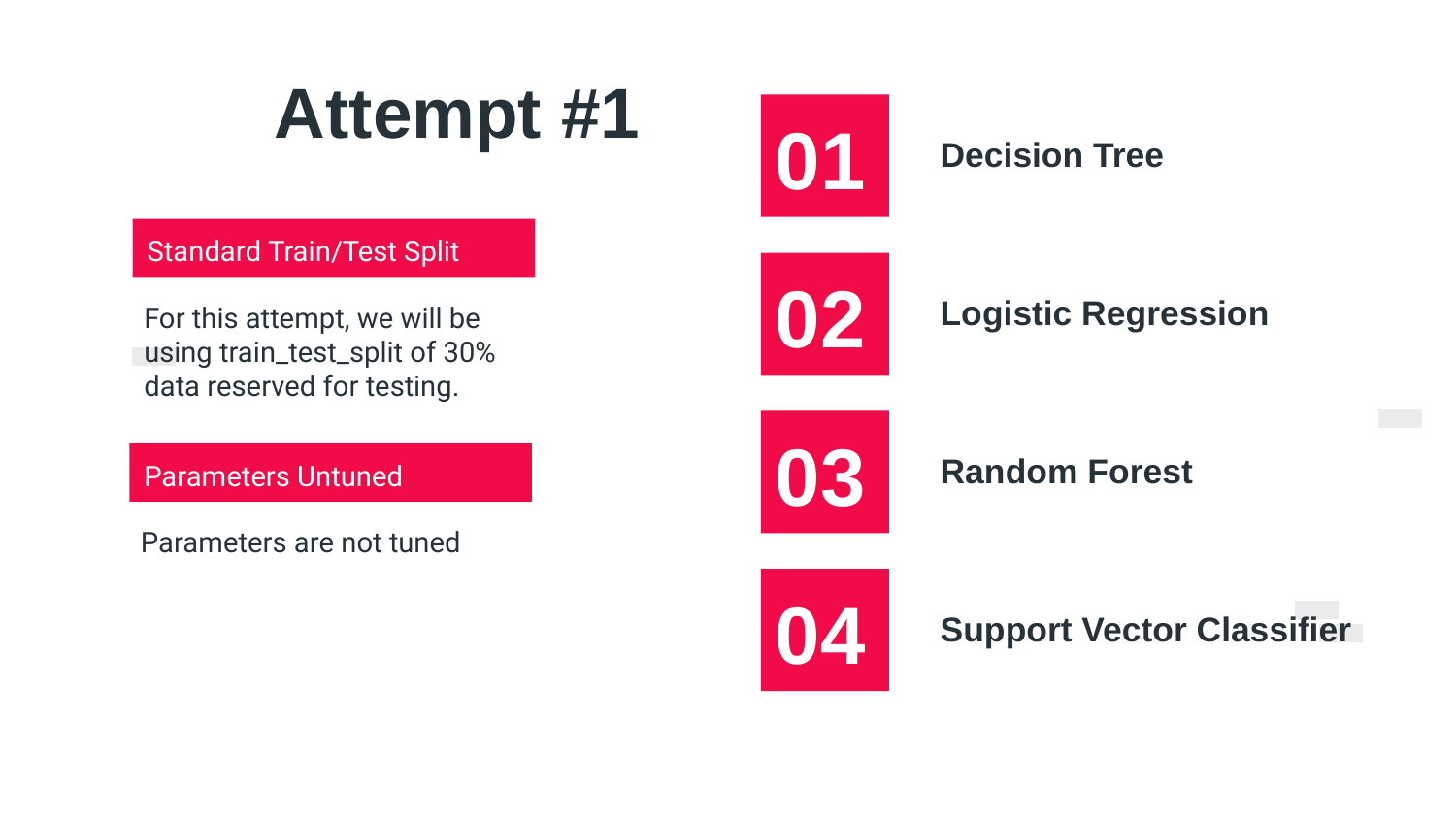

# Attempt #1
01
Decision Tree
Standard Train/Test Split
02
Logistic Regression
For this attempt, we will be using train_test_split of 30% data reserved for testing.

03
Random Forest
Parameters Untuned
Parameters are not tuned

04
Support Vector Classifier